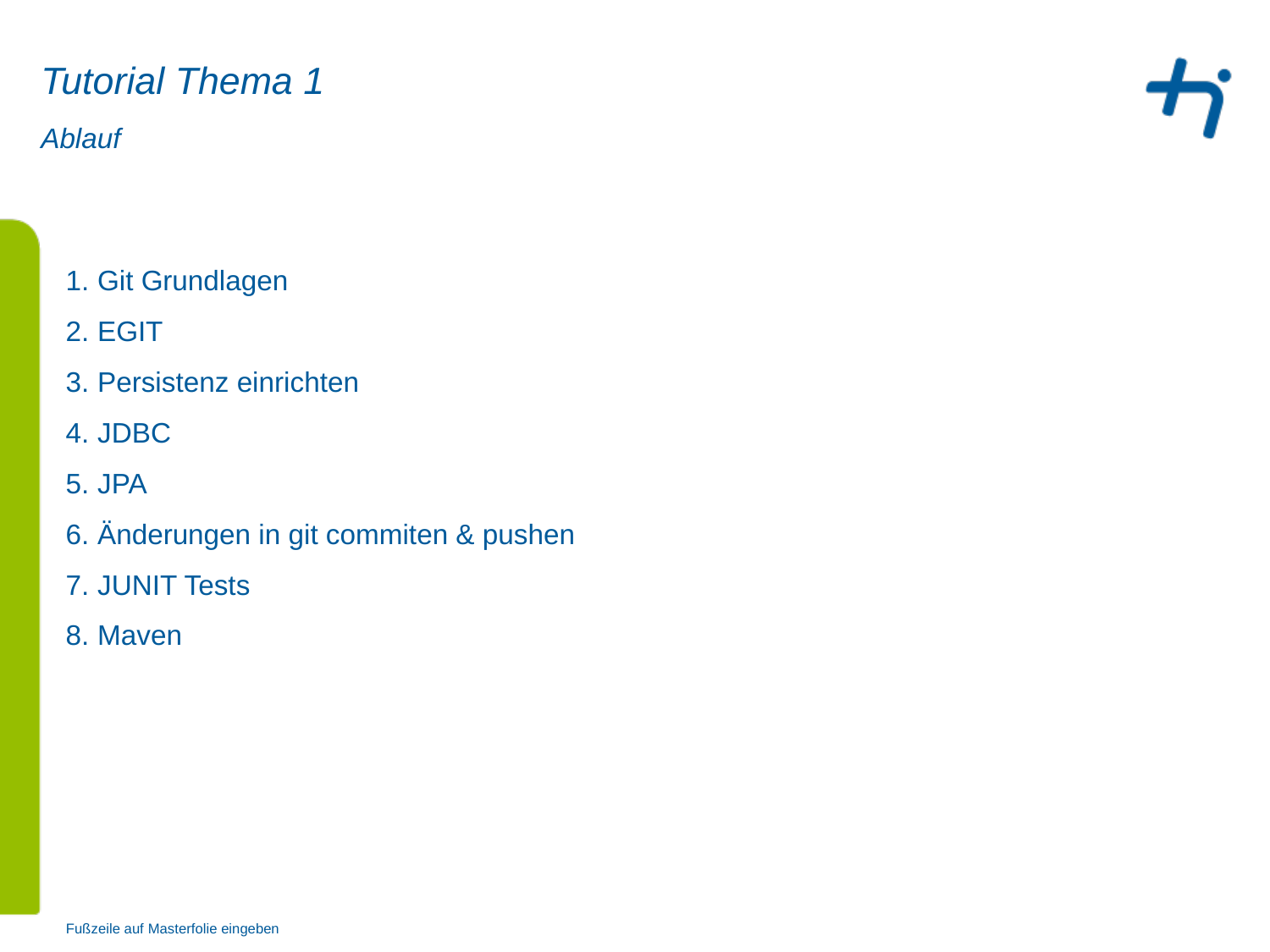

# Tutorial Thema 1
Ablauf
Git Grundlagen
EGIT
Persistenz einrichten
JDBC
JPA
Änderungen in git commiten & pushen
JUNIT Tests
Maven